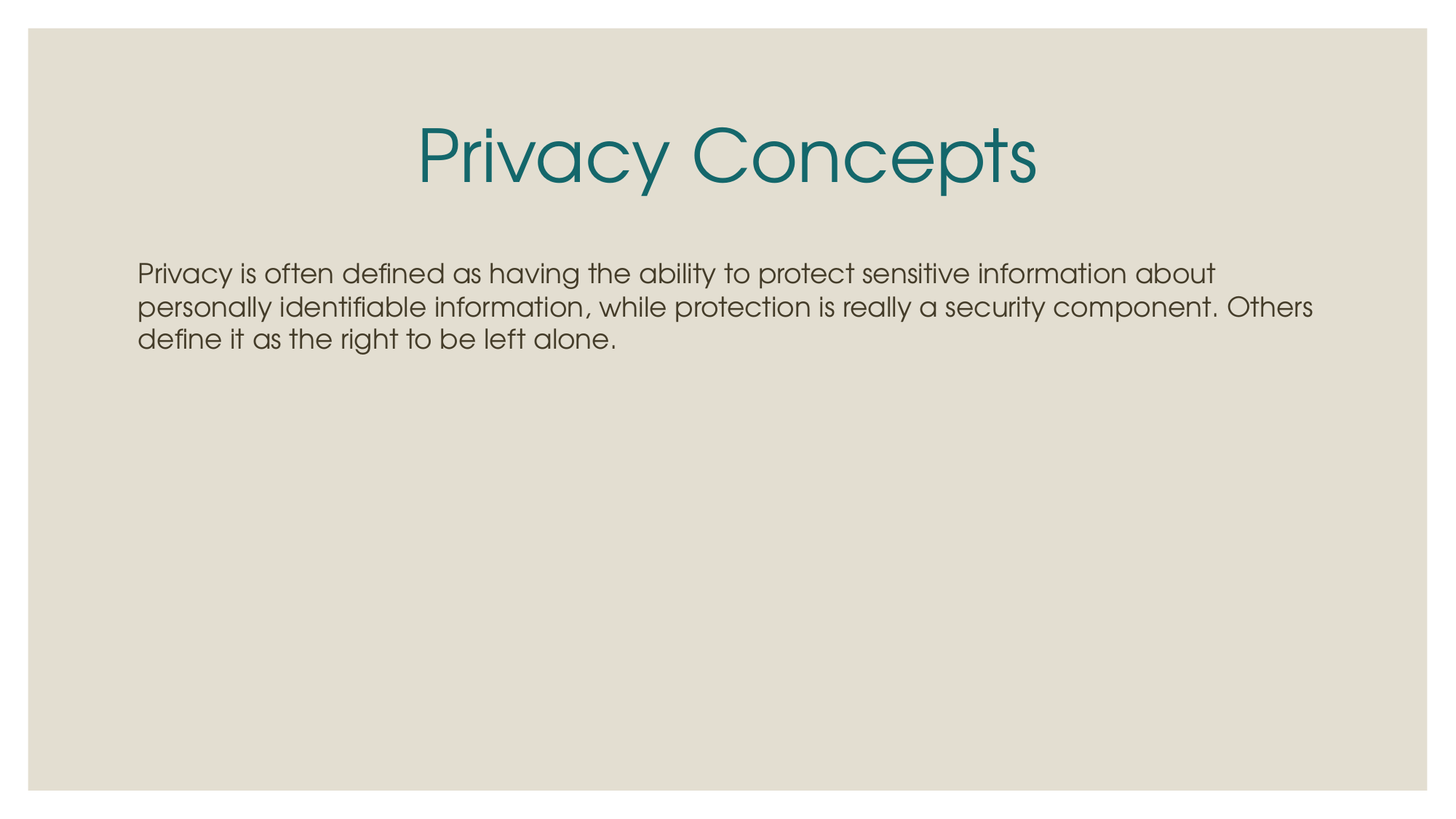

# Privacy Concepts
Privacy is often defined as having the ability to protect sensitive information about personally identifiable information, while protection is really a security component. Others define it as the right to be left alone.